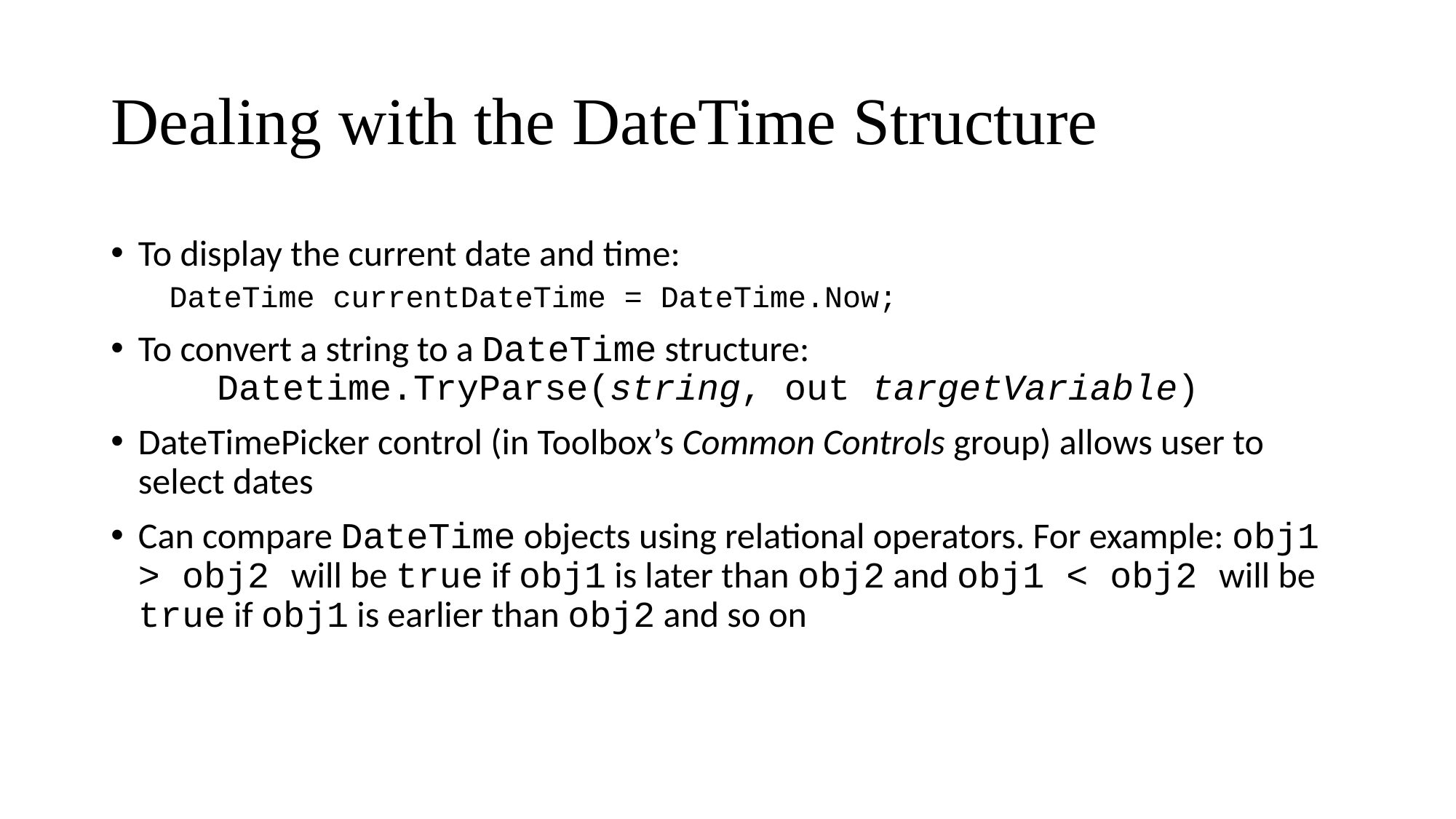

# Dealing with the DateTime Structure
To display the current date and time:
DateTime currentDateTime = DateTime.Now;
To convert a string to a DateTime structure:
Datetime.TryParse(string, out targetVariable)
DateTimePicker control (in Toolbox’s Common Controls group) allows user to select dates
Can compare DateTime objects using relational operators. For example: obj1 > obj2 will be true if obj1 is later than obj2 and obj1 < obj2 will be true if obj1 is earlier than obj2 and so on